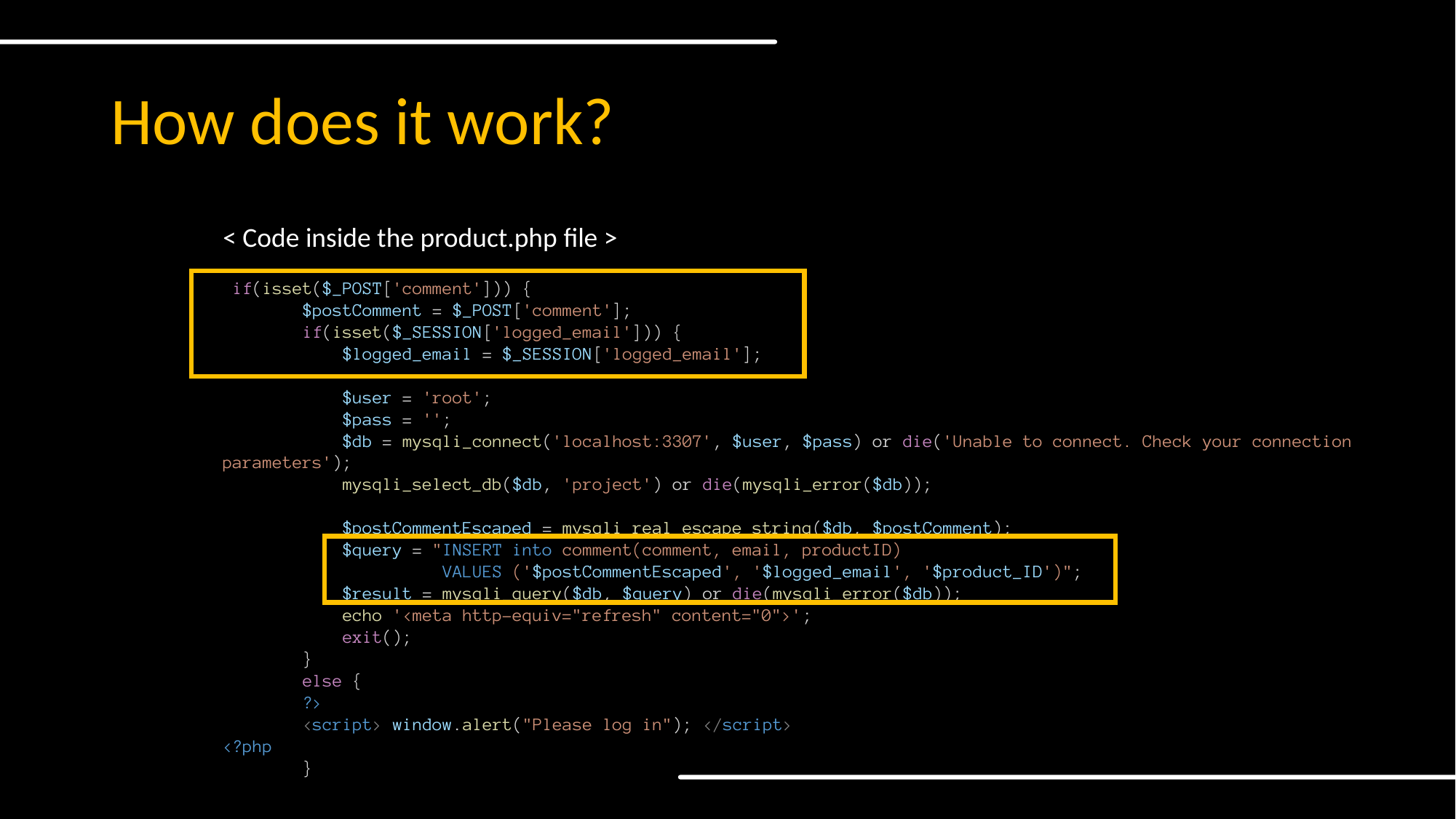

# How does it work?
< Code inside the product.php file >
 if(isset($_POST['comment'])) {
        $postComment = $_POST['comment'];
        if(isset($_SESSION['logged_email'])) {
            $logged_email = $_SESSION['logged_email'];

            $user = 'root';
            $pass = '';
            $db = mysqli_connect('localhost:3307', $user, $pass) or die('Unable to connect. Check your connection parameters');
            mysqli_select_db($db, 'project') or die(mysqli_error($db));
            $postCommentEscaped = mysqli_real_escape_string($db, $postComment);
            $query = "INSERT into comment(comment, email, productID)
                      VALUES ('$postCommentEscaped', '$logged_email', '$product_ID')";
            $result = mysqli_query($db, $query) or die(mysqli_error($db));
            echo '<meta http-equiv="refresh" content="0">';
            exit();
        }
        else {
        ?>
        <script> window.alert("Please log in"); </script>
<?php
        }